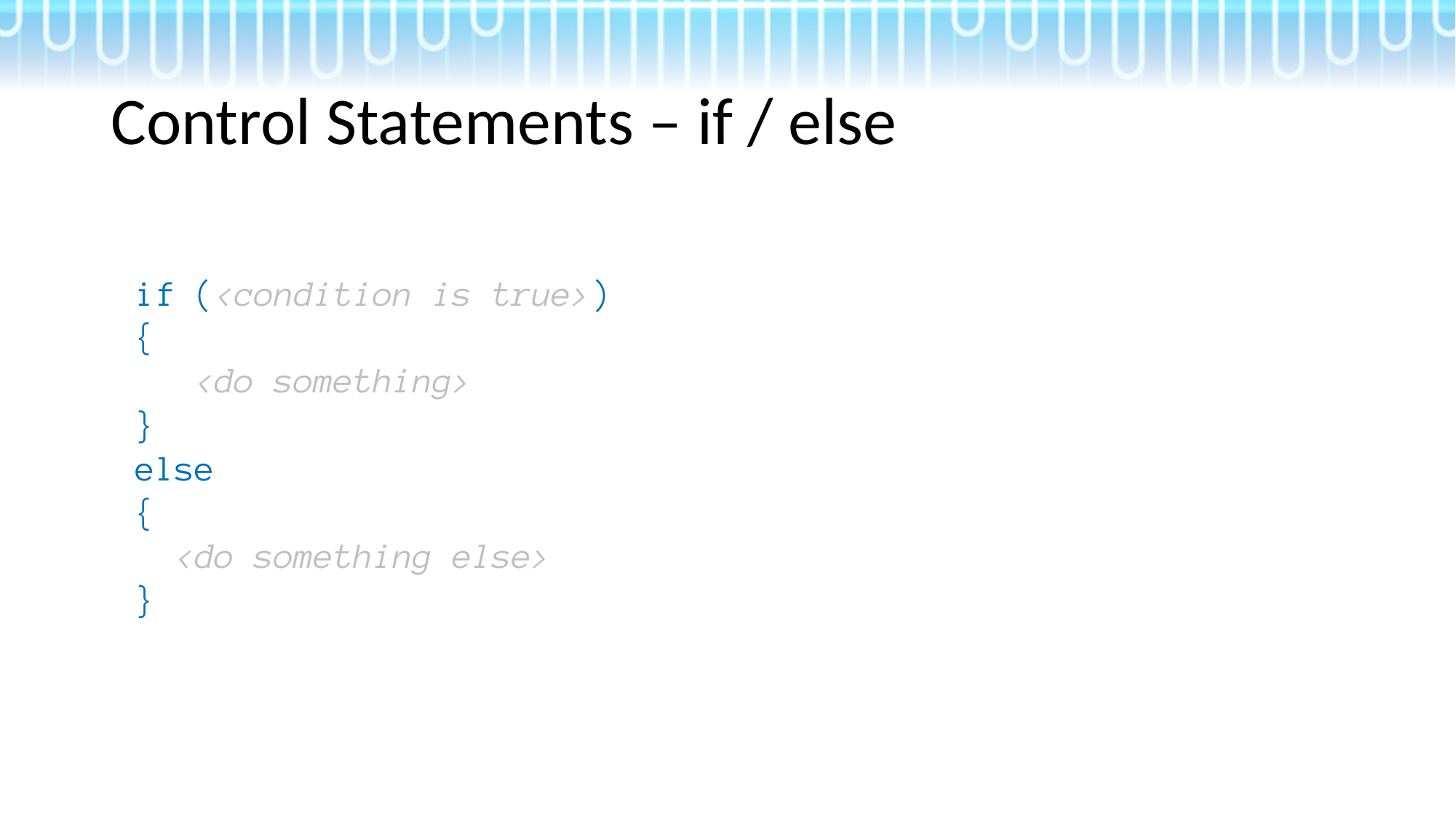

# Control Statements – if / else
if (<condition is true>)
{
   <do something>
}
else
{
  <do something else>
}